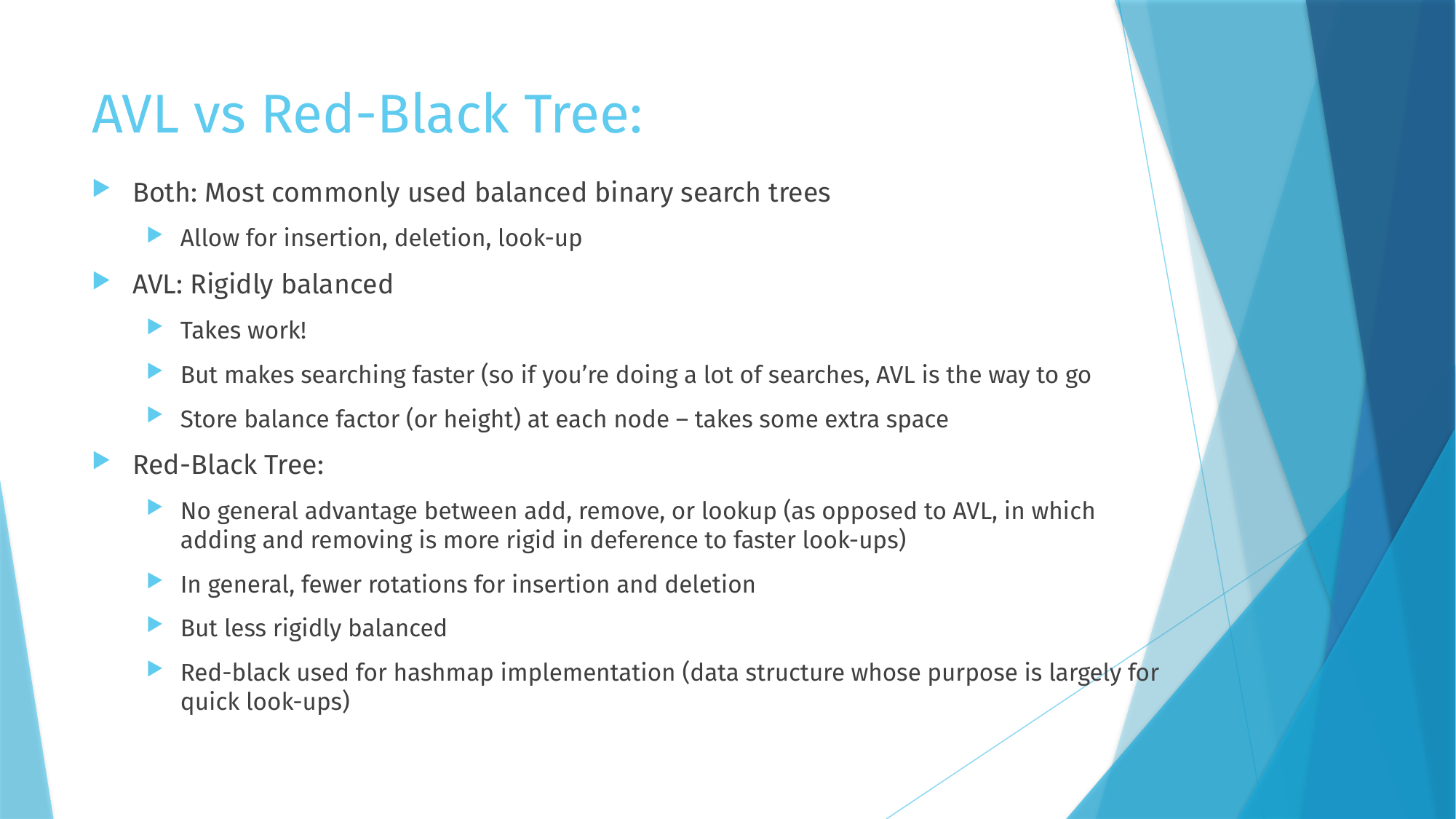

# AVL vs Red-Black Tree:
Both: Most commonly used balanced binary search trees
Allow for insertion, deletion, look-up
AVL: Rigidly balanced
Takes work!
But makes searching faster (so if you’re doing a lot of searches, AVL is the way to go
Store balance factor (or height) at each node – takes some extra space
Red-Black Tree:
No general advantage between add, remove, or lookup (as opposed to AVL, in which adding and removing is more rigid in deference to faster look-ups)
In general, fewer rotations for insertion and deletion
But less rigidly balanced
Red-black used for hashmap implementation (data structure whose purpose is largely for quick look-ups)